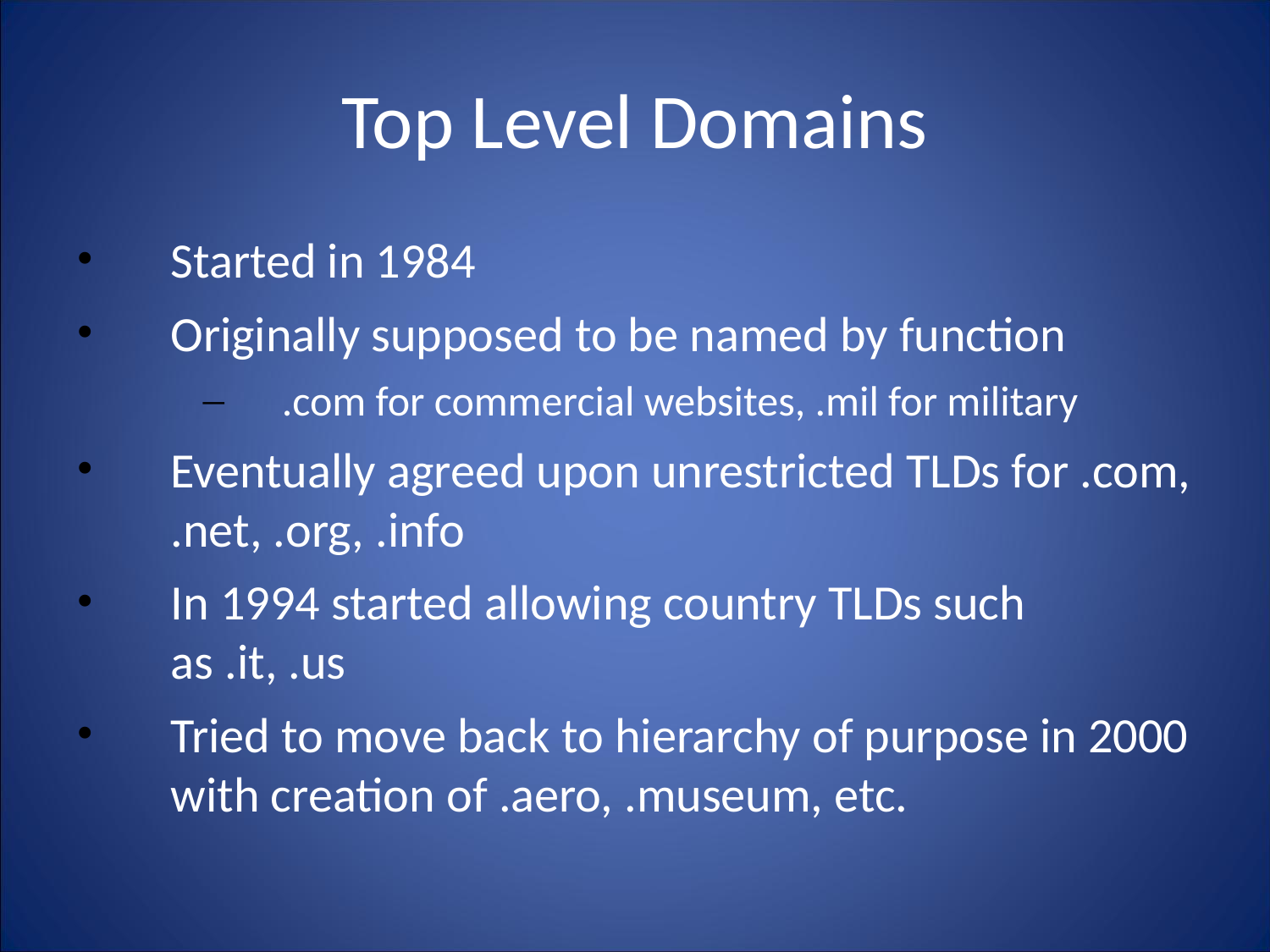

# Top Level Domains
Started in 1984
Originally supposed to be named by function
.com for commercial websites, .mil for military
Eventually agreed upon unrestricted TLDs for .com, .net, .org, .info
In 1994 started allowing country TLDs such as .it, .us
Tried to move back to hierarchy of purpose in 2000 with creation of .aero, .museum, etc.